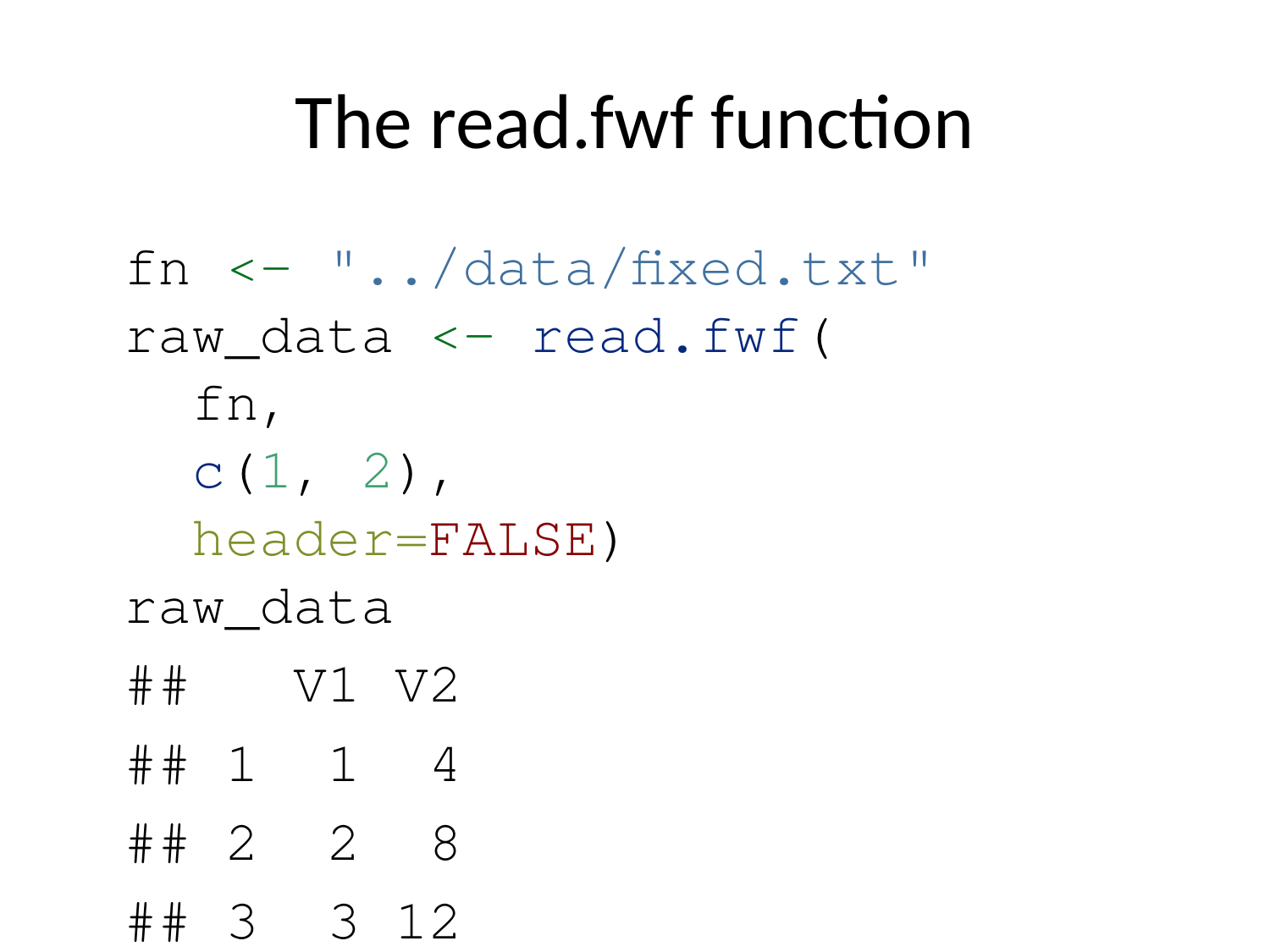

# The read.fwf function
fn <- "../data/fixed.txt"
raw_data <- read.fwf(
  fn,
  c(1, 2),
  header=FALSE)
raw_data
##   V1 V2
## 1  1  4
## 2  2  8
## 3  3 12
## 4  4 16